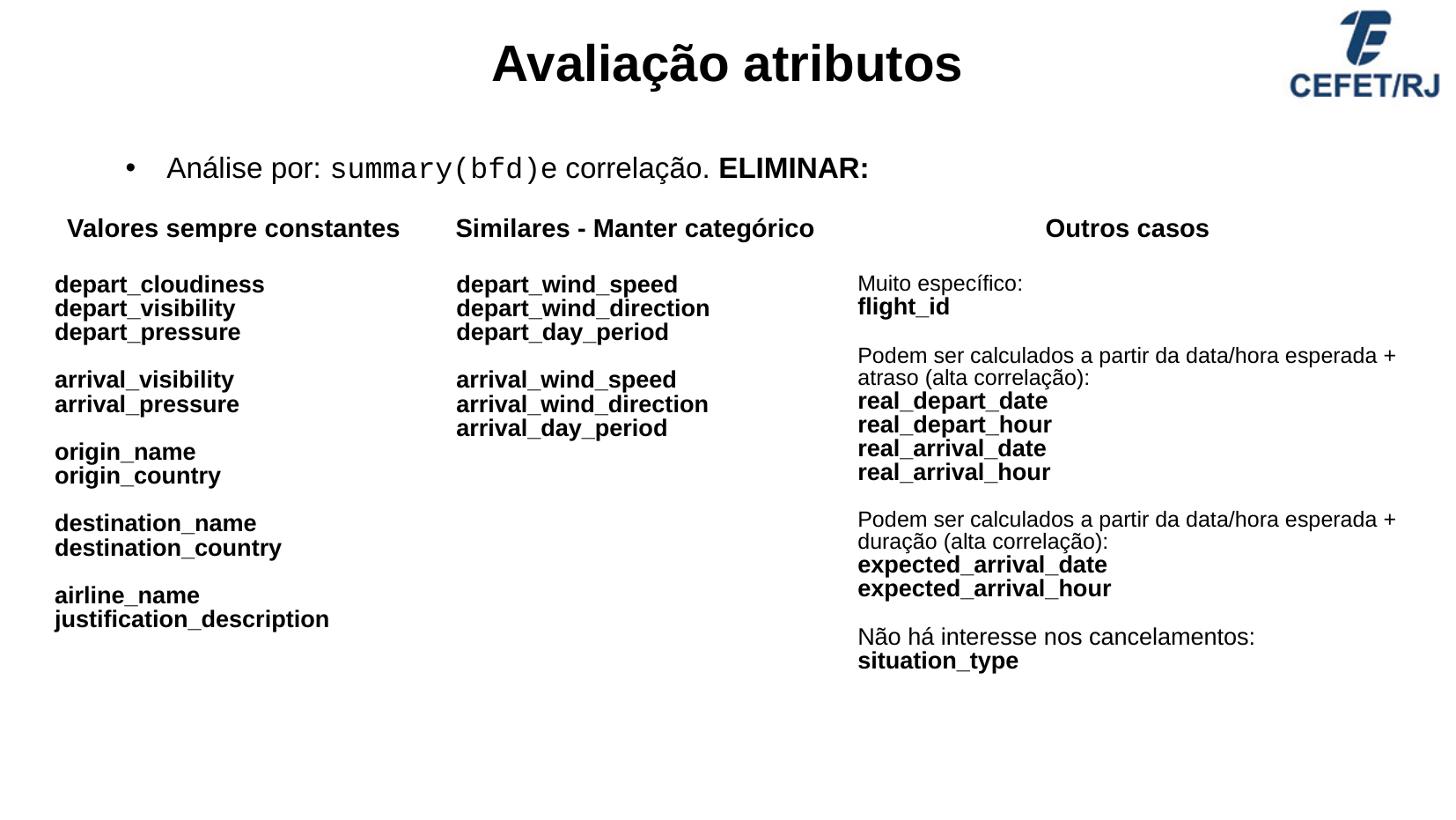

Avaliação atributos
Análise por: summary(bfd)e correlação. ELIMINAR:
| Valores sempre constantes | Similares - Manter categórico | Outros casos |
| --- | --- | --- |
| depart\_cloudiness depart\_visibility depart\_pressure arrival\_visibility arrival\_pressure origin\_name origin\_country destination\_name destination\_country airline\_name justification\_description | depart\_wind\_speed depart\_wind\_direction depart\_day\_period arrival\_wind\_speed arrival\_wind\_direction arrival\_day\_period | Muito específico: flight\_id Podem ser calculados a partir da data/hora esperada + atraso (alta correlação): real\_depart\_date real\_depart\_hour real\_arrival\_date real\_arrival\_hour Podem ser calculados a partir da data/hora esperada + duração (alta correlação): expected\_arrival\_date expected\_arrival\_hour Não há interesse nos cancelamentos: situation\_type |